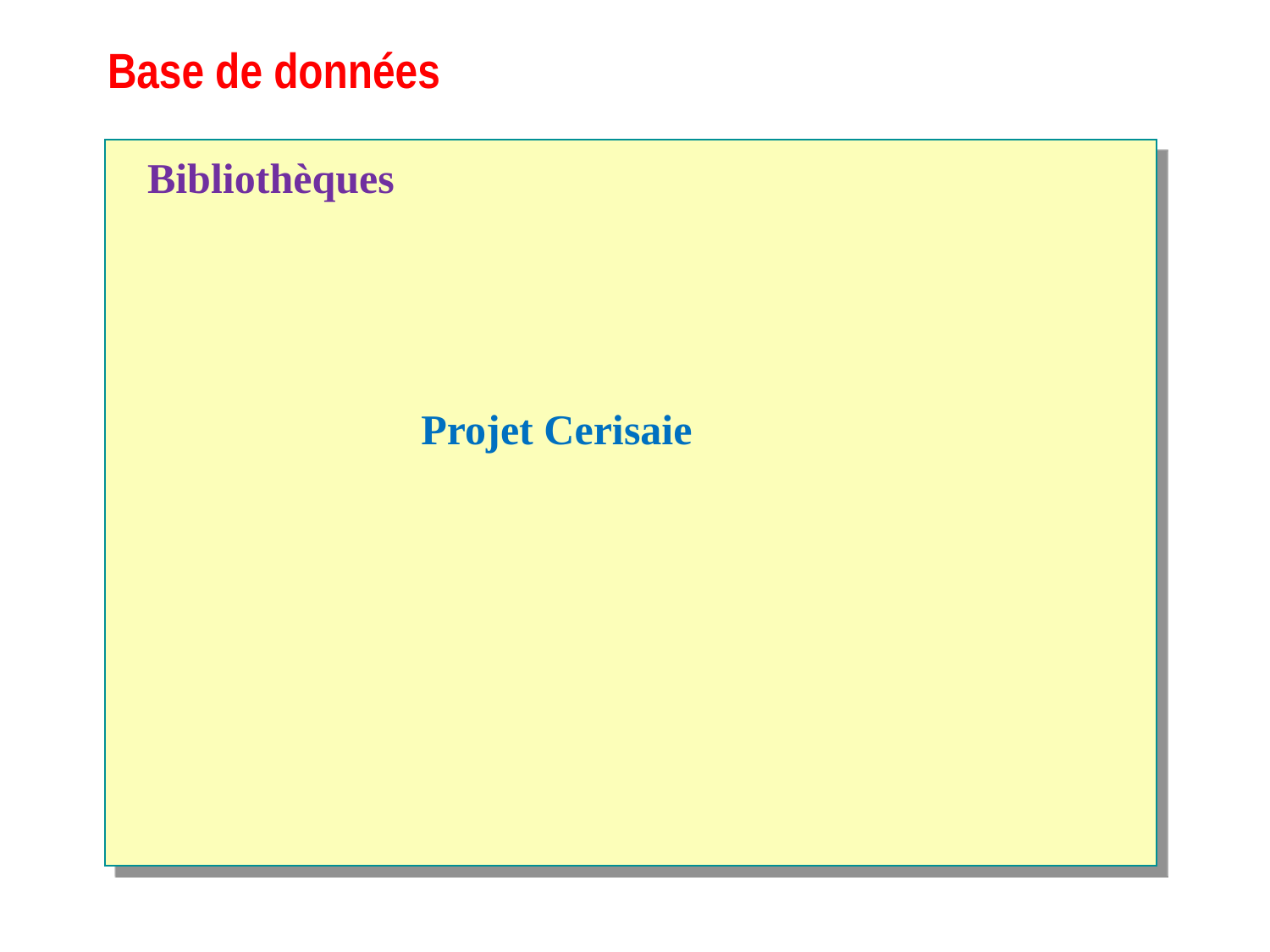

# Base de données
Bibliothèques
Projet Cerisaie